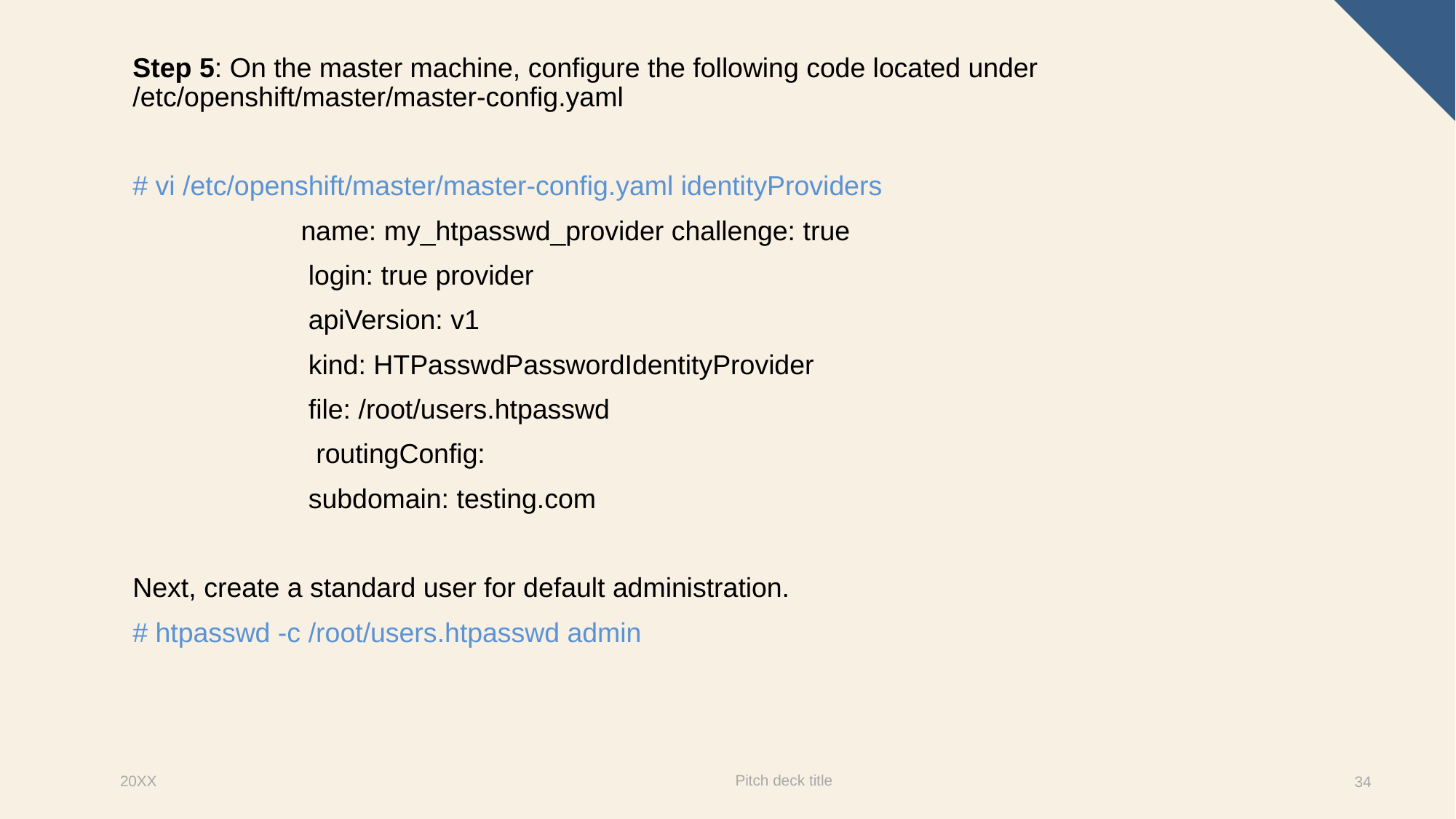

Step 5: On the master machine, configure the following code located under /etc/openshift/master/master-config.yaml

# vi /etc/openshift/master/master-config.yaml identityProviders
                      name: my_htpasswd_provider challenge: true
                       login: true provider
                       apiVersion: v1
                       kind: HTPasswdPasswordIdentityProvider
                       file: /root/users.htpasswd
                        routingConfig:
                       subdomain: testing.com

Next, create a standard user for default administration.
# htpasswd -c /root/users.htpasswd admin

Pitch deck title
20XX
34